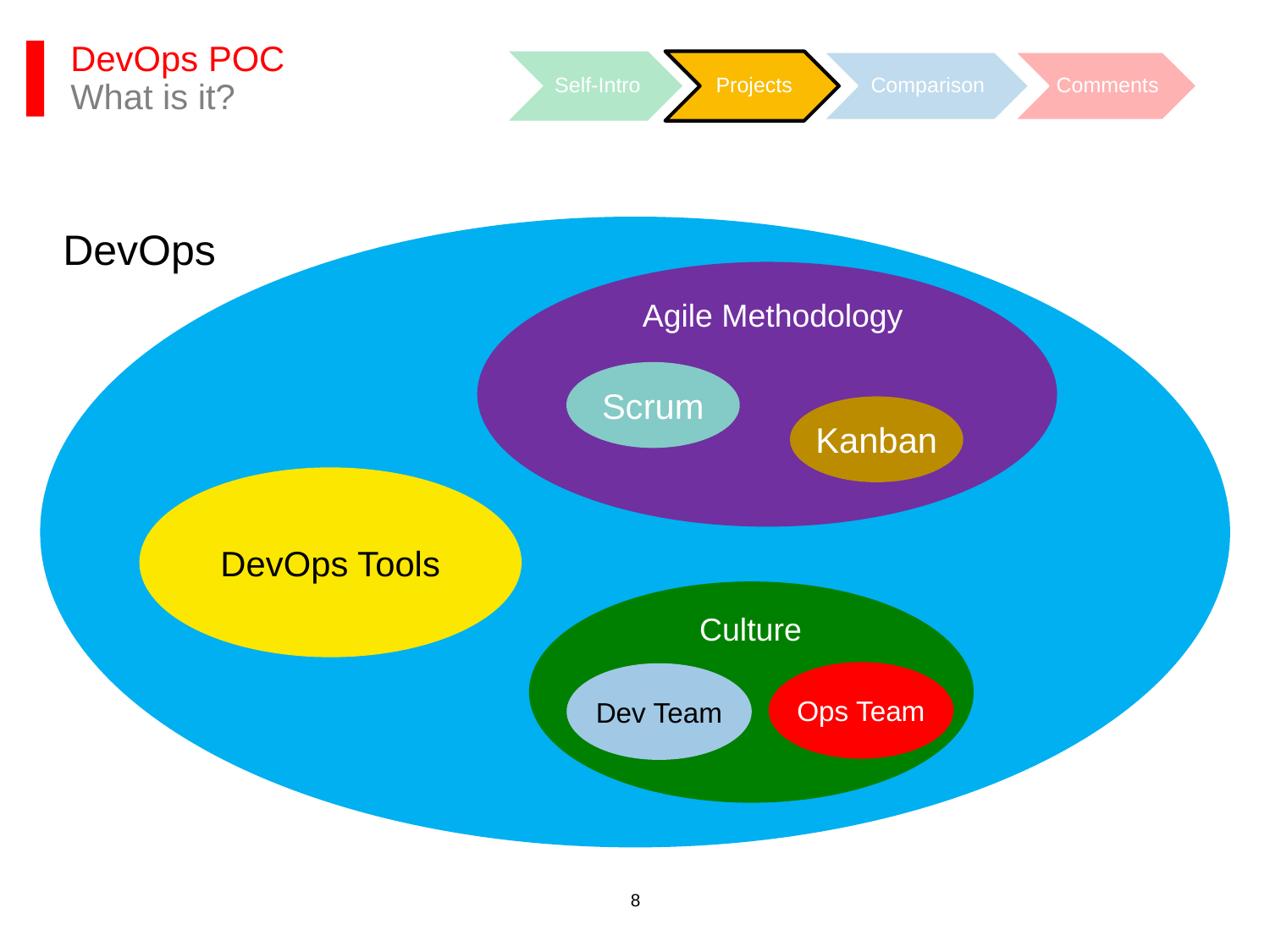

# DevOps POC What is it?

DevOps

Agile Methodology
Scrum
Kanban
DevOps Tools

Culture
Ops Team
Dev Team